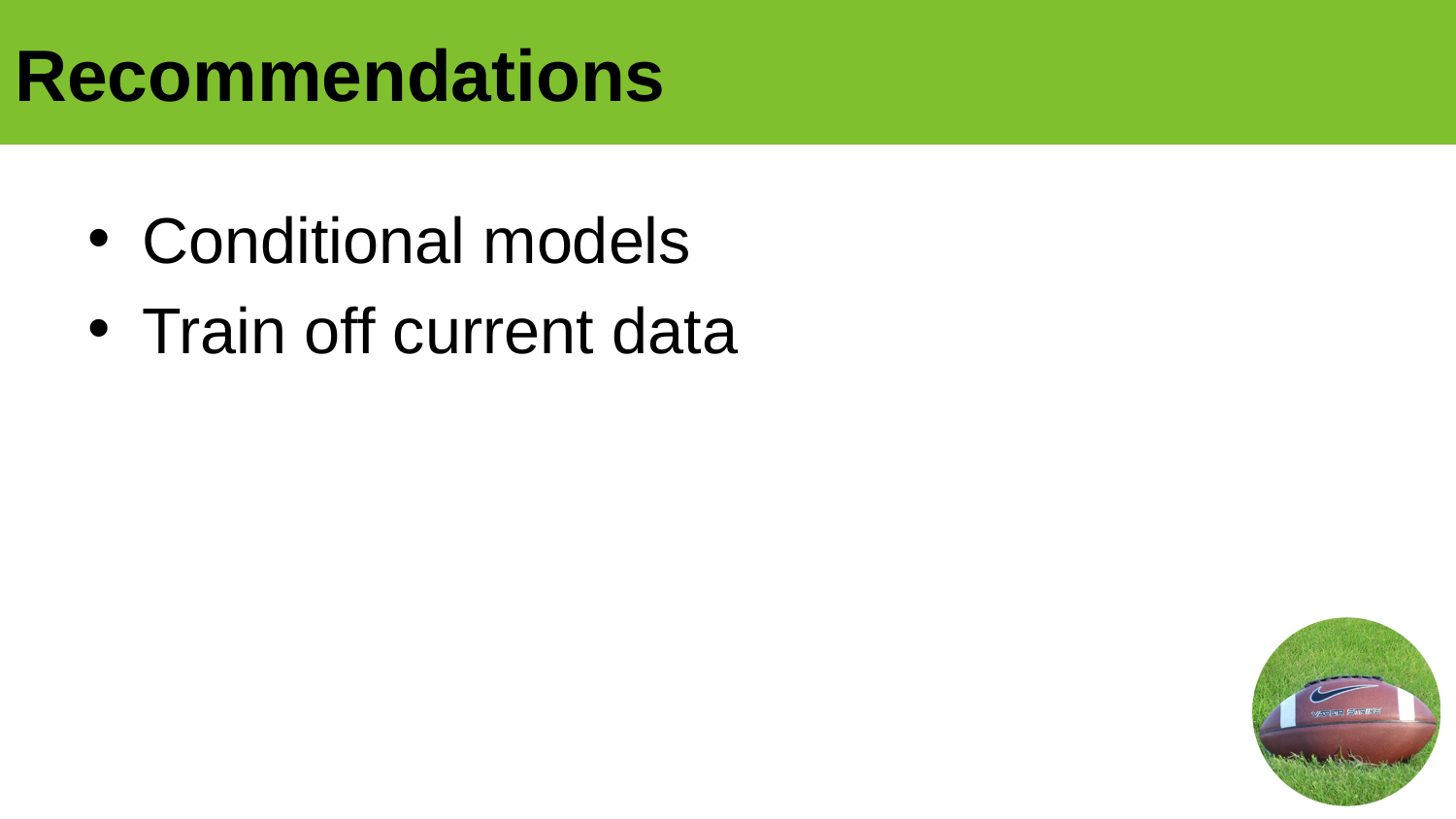

# Recommendations
Conditional models
Train off current data